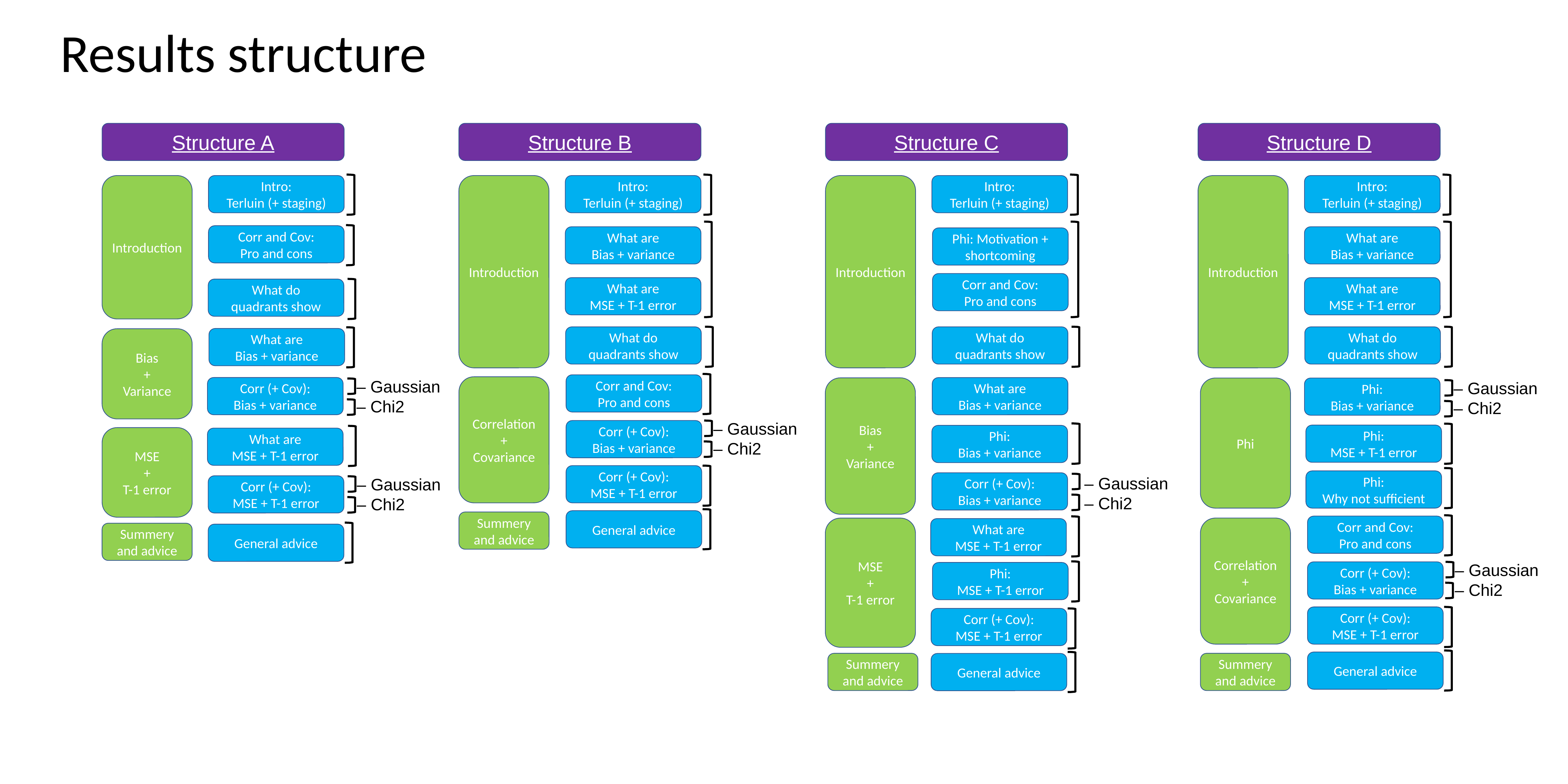

# Results structure
Structure A
Structure B
Structure C
Structure D

Intro:
Terluin (+ staging)
Intro:
Terluin (+ staging)
Intro:
Terluin (+ staging)
Intro:
Terluin (+ staging)
Introduction
Introduction
Introduction
Introduction

Corr and Cov:
Pro and cons
What are
Bias + variance
What are
Bias + variance
Phi: Motivation + shortcoming
Corr and Cov:
Pro and cons
What are
MSE + T-1 error
What are
MSE + T-1 error

What do
quadrants show

What do
quadrants show
What do
quadrants show
What do
quadrants show

What are
Bias + variance
Bias
+
Variance
– Gaussian
– Chi2

Corr and Cov:
Pro and cons
– Gaussian
– Chi2
Correlation +
Covariance
Corr (+ Cov):
Bias + variance
What are
Bias + variance
Bias
+
Variance
Phi:
Bias + variance
Phi

– Gaussian
– Chi2
Corr (+ Cov):
Bias + variance

Phi:
MSE + T-1 error
Phi:
Bias + variance

MSE
+
T-1 error
What are
MSE + T-1 error

Corr (+ Cov):
MSE + T-1 error

– Gaussian
– Chi2
Phi:
Why not sufficient
– Gaussian
– Chi2
Corr (+ Cov):
Bias + variance

Corr (+ Cov):
MSE + T-1 error

General advice
Summery and advice

Corr and Cov:
Pro and cons

MSE
+
T-1 error
Correlation +
Covariance
What are
MSE + T-1 error

Summery and advice
General advice
– Gaussian
– Chi2

Corr (+ Cov):
Bias + variance

Phi:
MSE + T-1 error

Corr (+ Cov):
MSE + T-1 error

Corr (+ Cov):
MSE + T-1 error

General advice
Summery and advice
Summery and advice
General advice